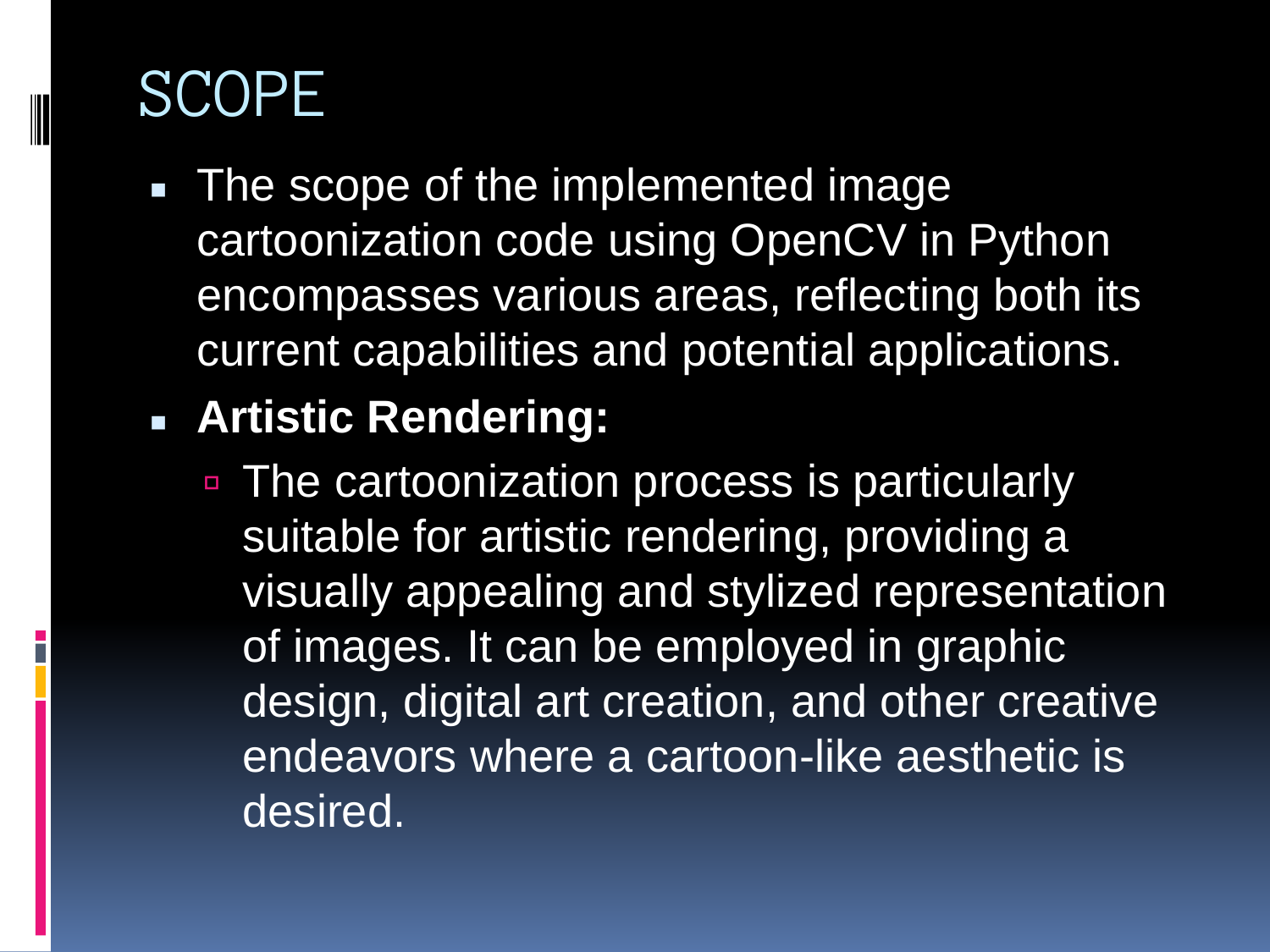

# SCOPE
The scope of the implemented image cartoonization code using OpenCV in Python encompasses various areas, reflecting both its current capabilities and potential applications.
Artistic Rendering:
The cartoonization process is particularly suitable for artistic rendering, providing a visually appealing and stylized representation of images. It can be employed in graphic design, digital art creation, and other creative endeavors where a cartoon-like aesthetic is desired.